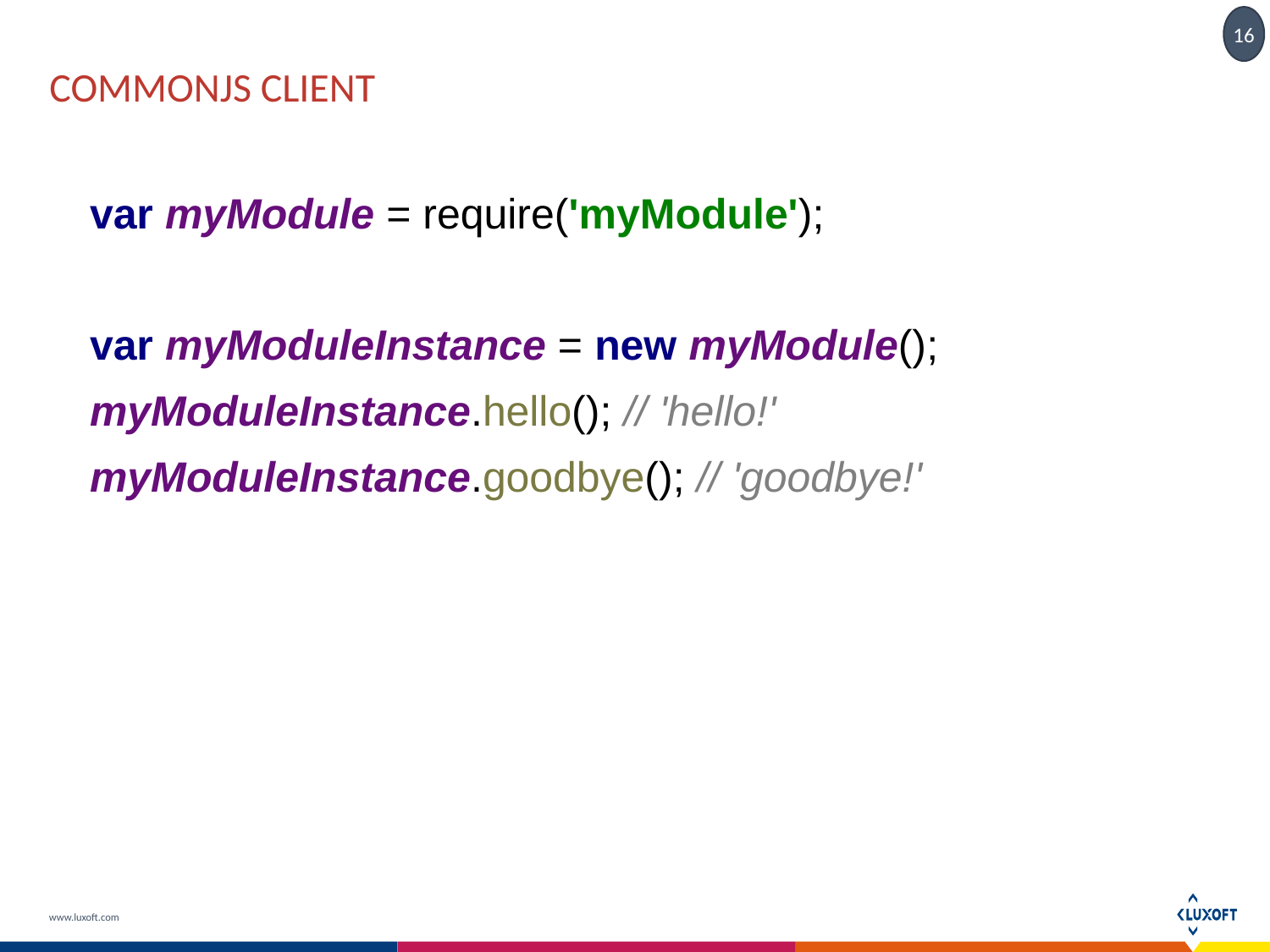

# CommonJS client
var myModule = require('myModule');
var myModuleInstance = new myModule();
myModuleInstance.hello(); // 'hello!'
myModuleInstance.goodbye(); // 'goodbye!'